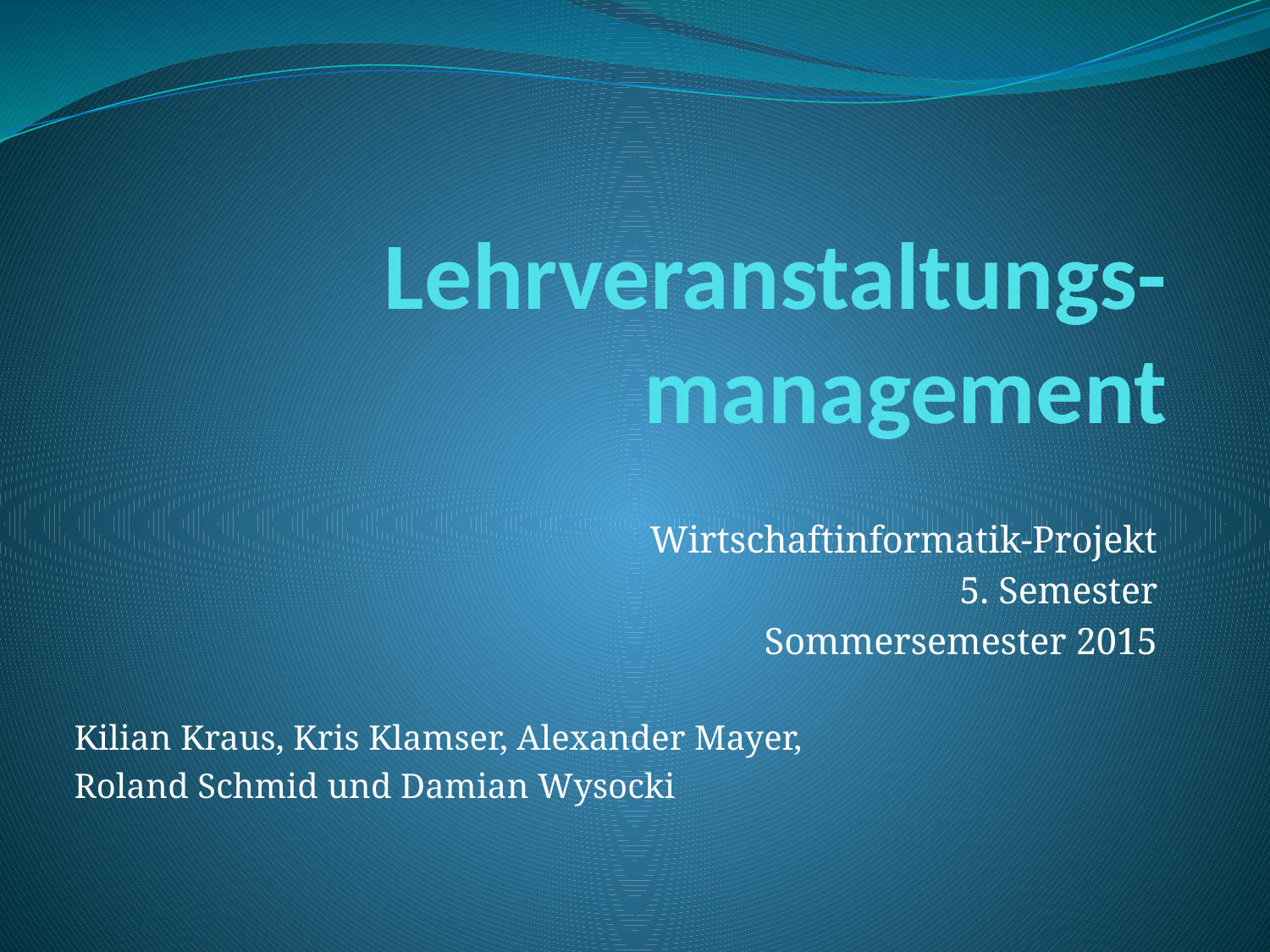

# Lehrveranstaltungs- management
Wirtschaftinformatik-Projekt
5. Semester
Sommersemester 2015

Kilian Kraus, Kris Klamser, Alexander Mayer,
Roland Schmid und Damian Wysocki